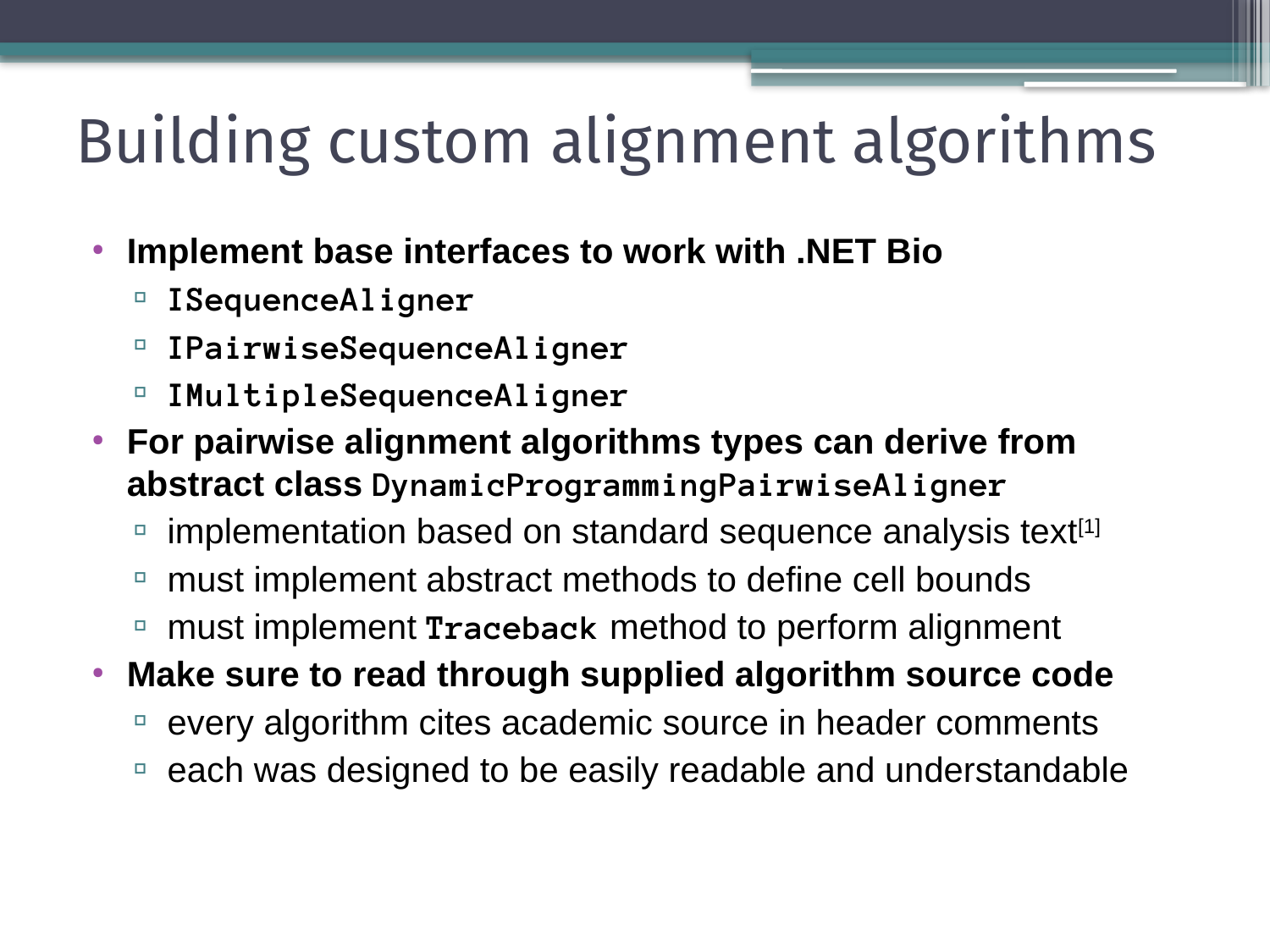

# Building custom alignment algorithms
Implement base interfaces to work with .NET Bio
ISequenceAligner
IPairwiseSequenceAligner
IMultipleSequenceAligner
For pairwise alignment algorithms types can derive from abstract class DynamicProgrammingPairwiseAligner
implementation based on standard sequence analysis text[1]
must implement abstract methods to define cell bounds
must implement Traceback method to perform alignment
Make sure to read through supplied algorithm source code
every algorithm cites academic source in header comments
each was designed to be easily readable and understandable